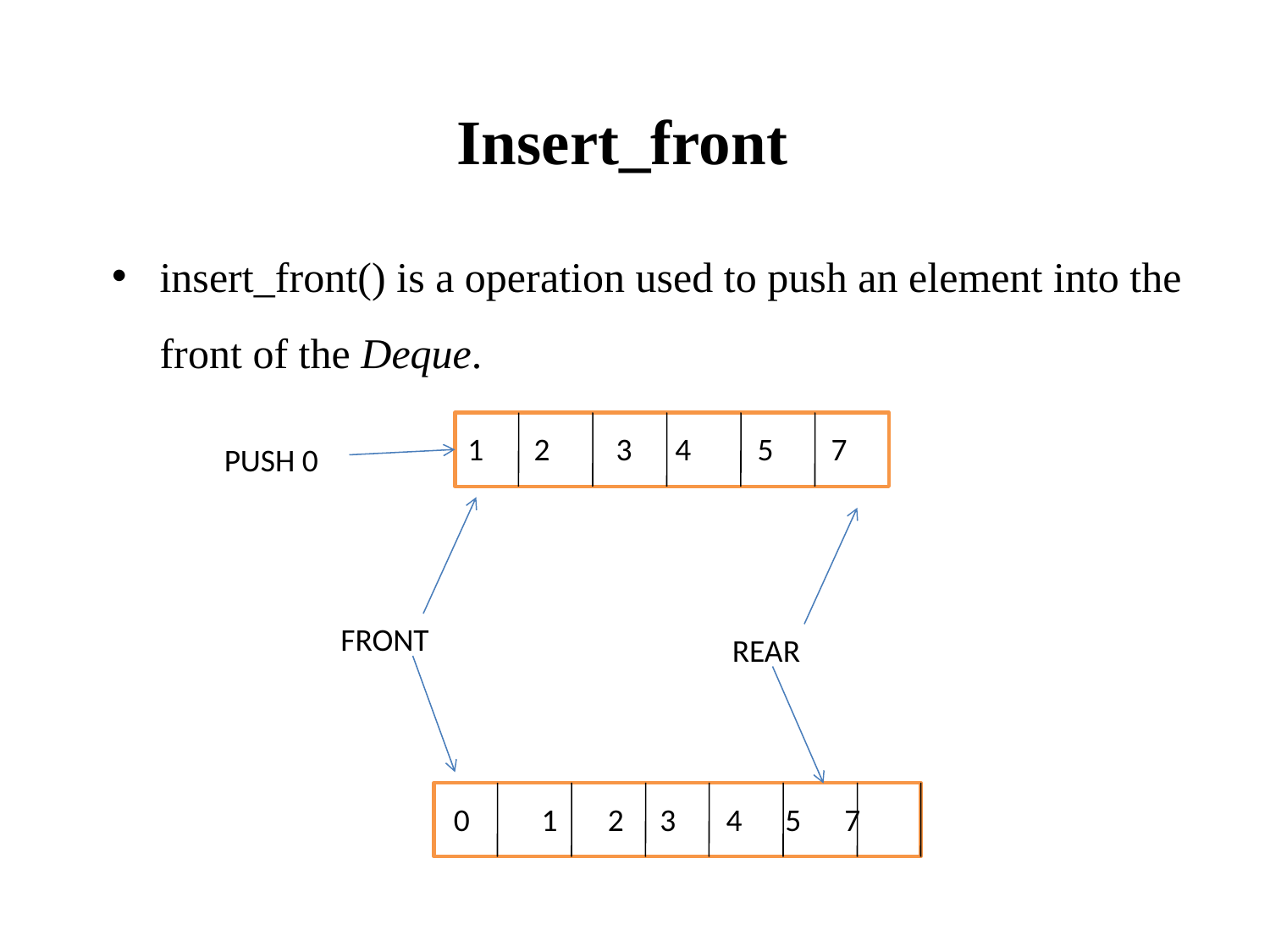

# Insert_front
insert_front() is a operation used to push an element into the front of the Deque.

1       2	   3      4	     5        7
PUSH 0
FRONT
REAR

 0          1       2     3       4      5      7